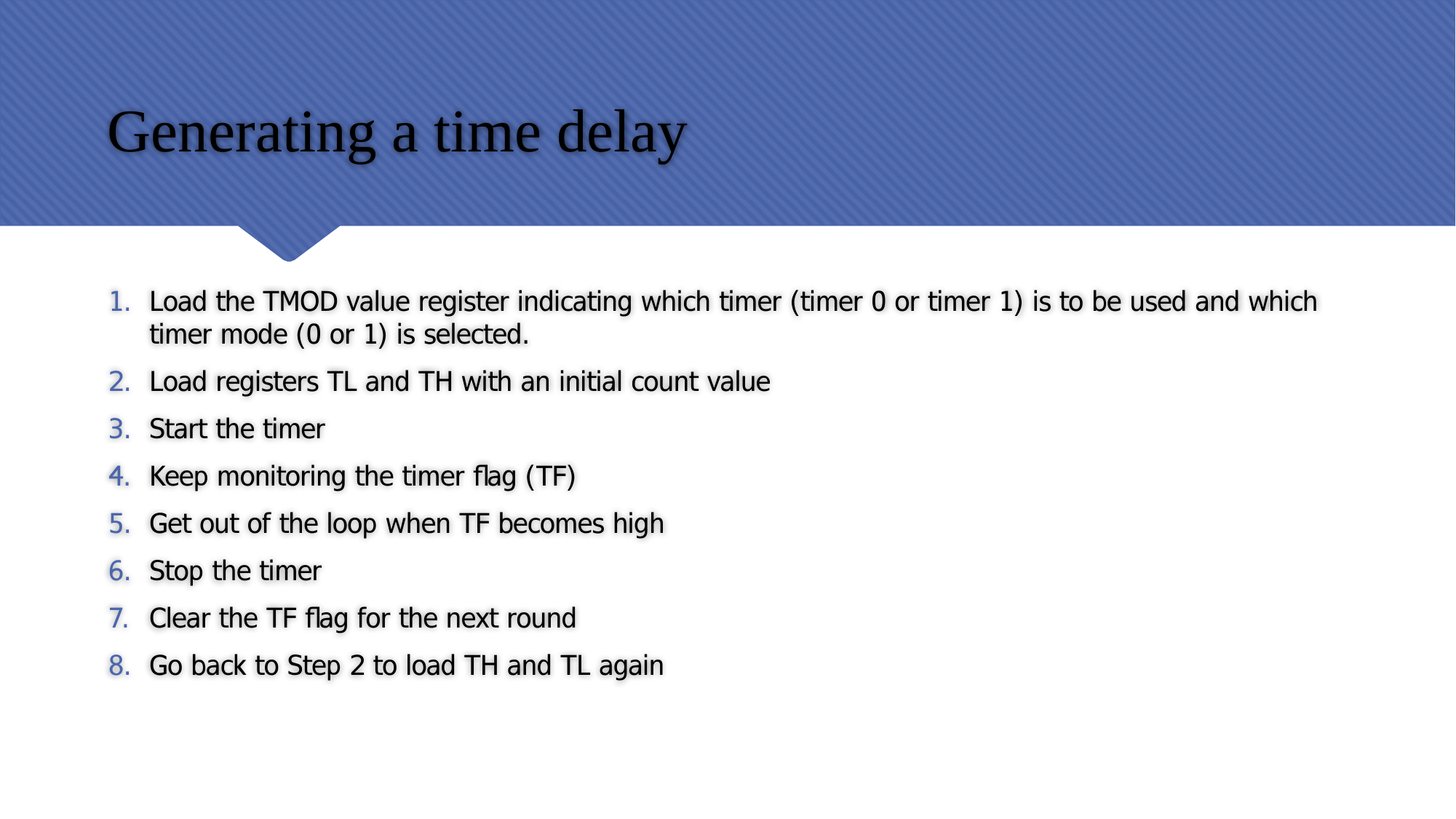

# Generating a time delay
Load the TMOD value register indicating which timer (timer 0 or timer 1) is to be used and which timer mode (0 or 1) is selected.
Load registers TL and TH with an initial count value
Start the timer
Keep monitoring the timer flag (TF)
Get out of the loop when TF becomes high
Stop the timer
Clear the TF flag for the next round
Go back to Step 2 to load TH and TL again